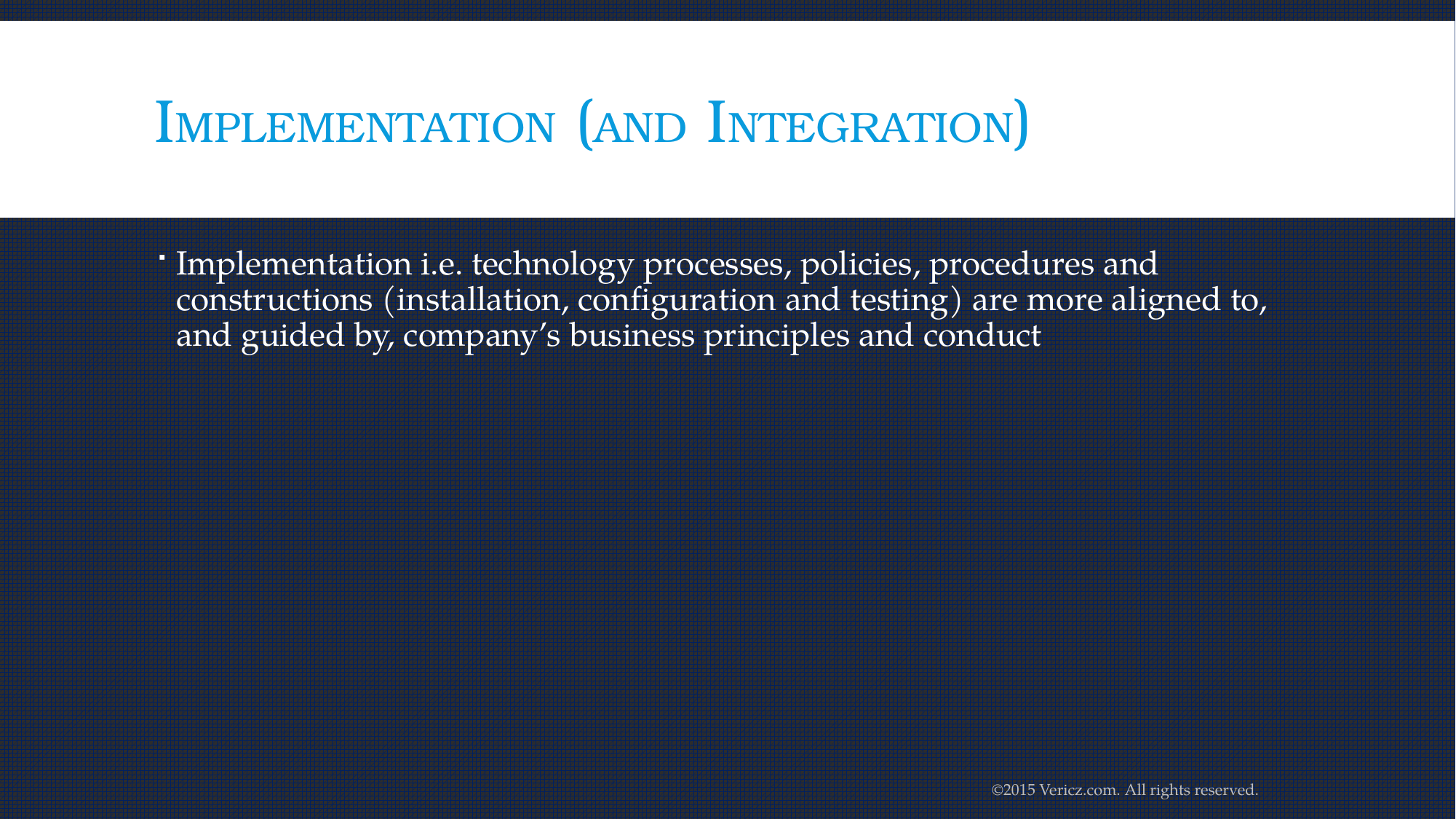

# IMPLEMENTATION (AND INTEGRATION)
Implementation i.e. technology processes, policies, procedures and constructions (installation, configuration and testing) are more aligned to, and guided by, company’s business principles and conduct
©2015 Vericz.com. All rights reserved.